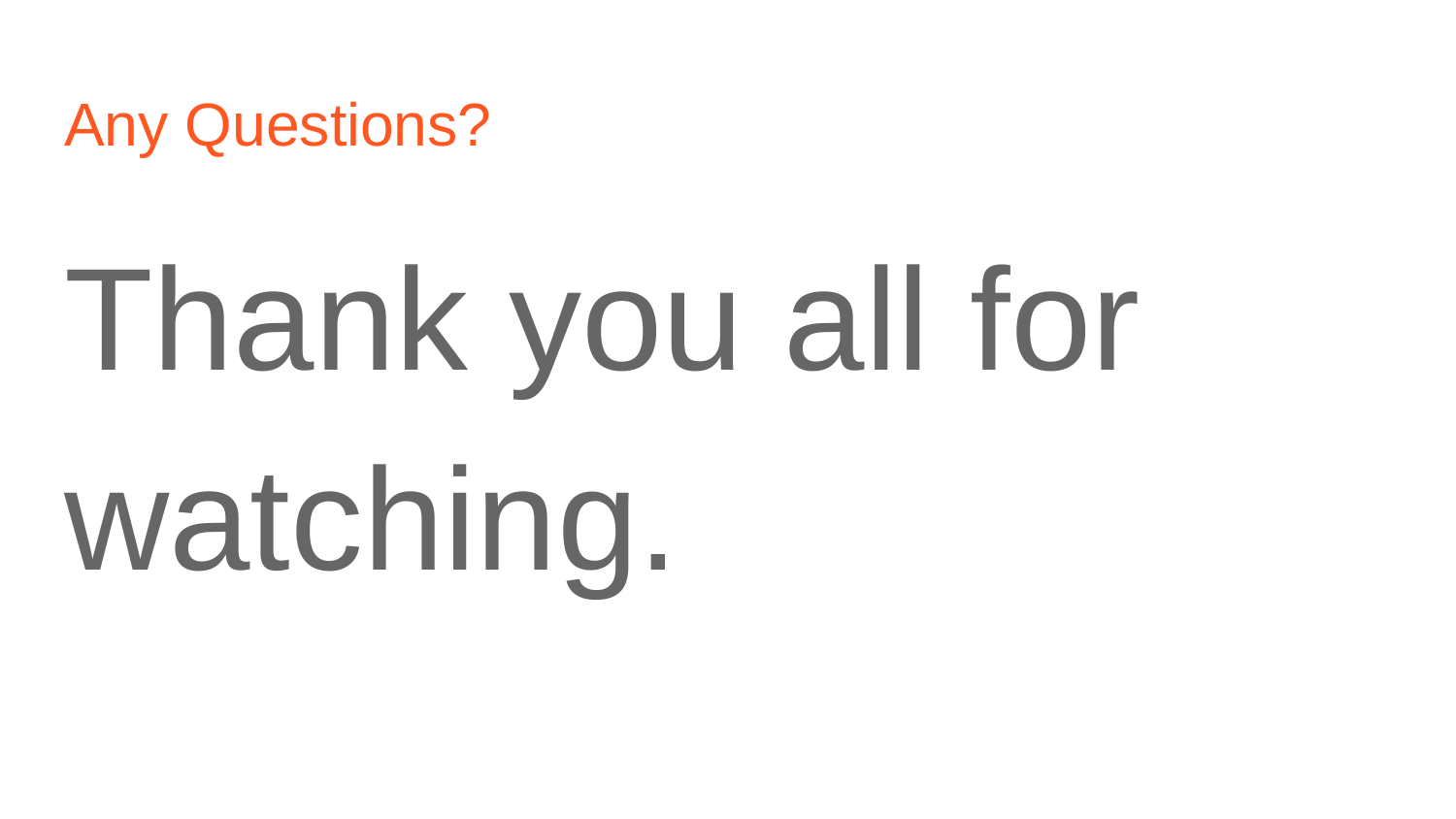

# Any Questions?
Thank you all for watching.